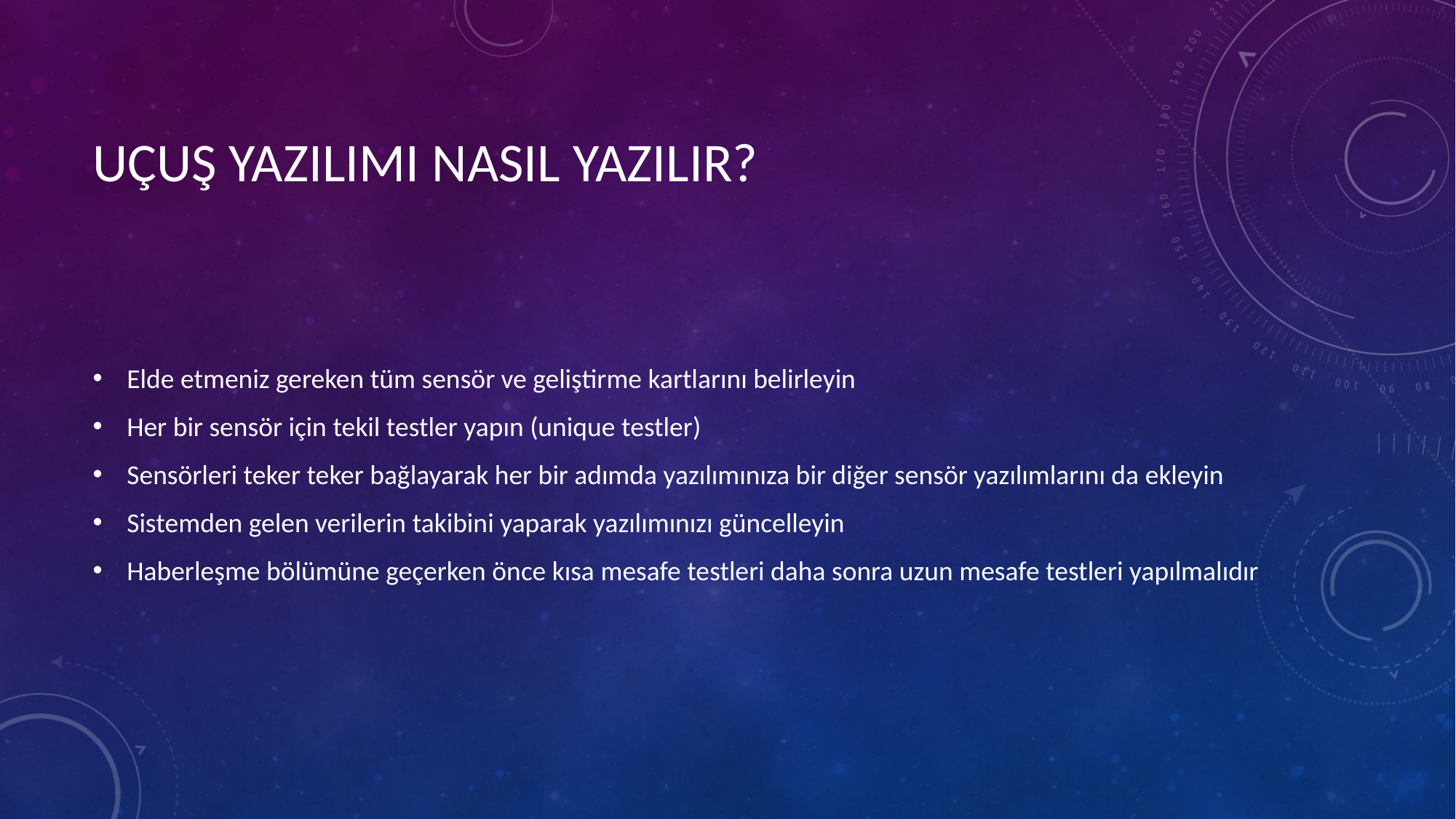

# Uçuş Yazılımı Nasıl Yazılır?
Elde etmeniz gereken tüm sensör ve geliştirme kartlarını belirleyin
Her bir sensör için tekil testler yapın (unique testler)
Sensörleri teker teker bağlayarak her bir adımda yazılımınıza bir diğer sensör yazılımlarını da ekleyin
Sistemden gelen verilerin takibini yaparak yazılımınızı güncelleyin
Haberleşme bölümüne geçerken önce kısa mesafe testleri daha sonra uzun mesafe testleri yapılmalıdır